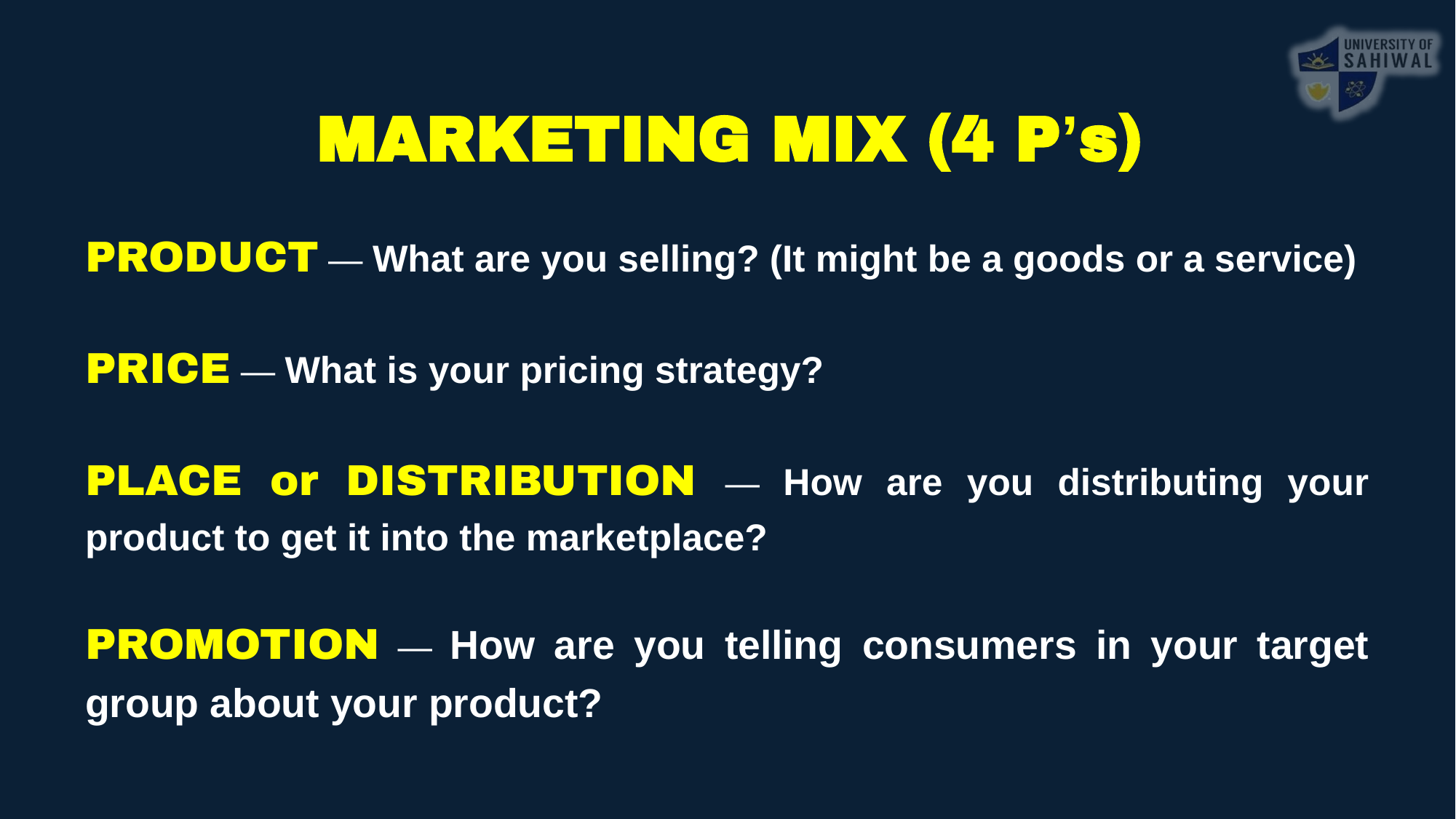

MARKETING MIX (4 P’s)

PRODUCT — What are you selling? (It might be a goods or a service)

PRICE — What is your pricing strategy?

PLACE or DISTRIBUTION — How are you distributing your product to get it into the marketplace?

PROMOTION — How are you telling consumers in your target group about your product?